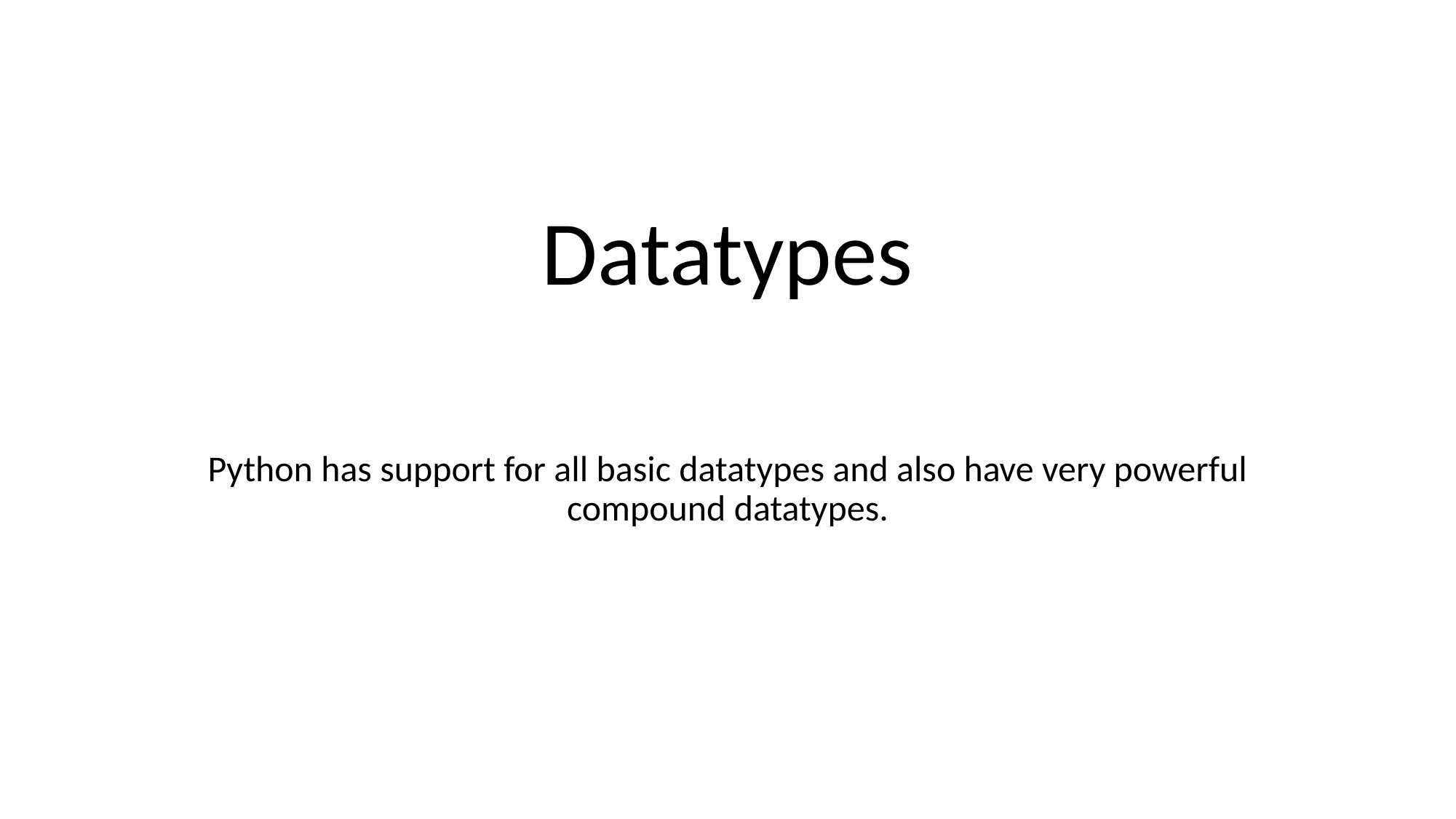

# Datatypes
Python has support for all basic datatypes and also have very powerful compound datatypes.